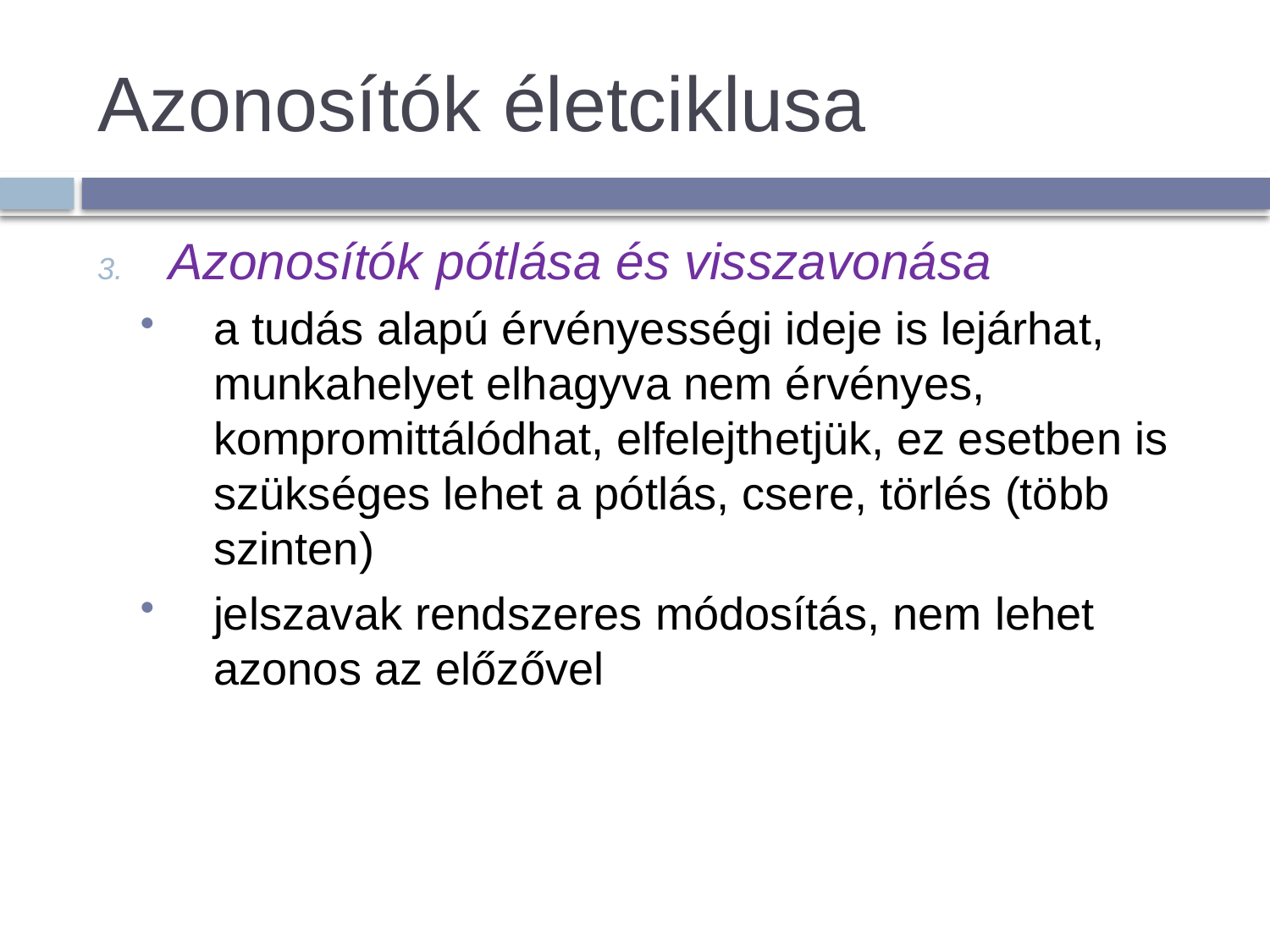

# Azonosítók életciklusa
Azonosítók pótlása és visszavonása
a tudás alapú érvényességi ideje is lejárhat, munkahelyet elhagyva nem érvényes, kompromittálódhat, elfelejthetjük, ez esetben is szükséges lehet a pótlás, csere, törlés (több szinten)
jelszavak rendszeres módosítás, nem lehet azonos az előzővel